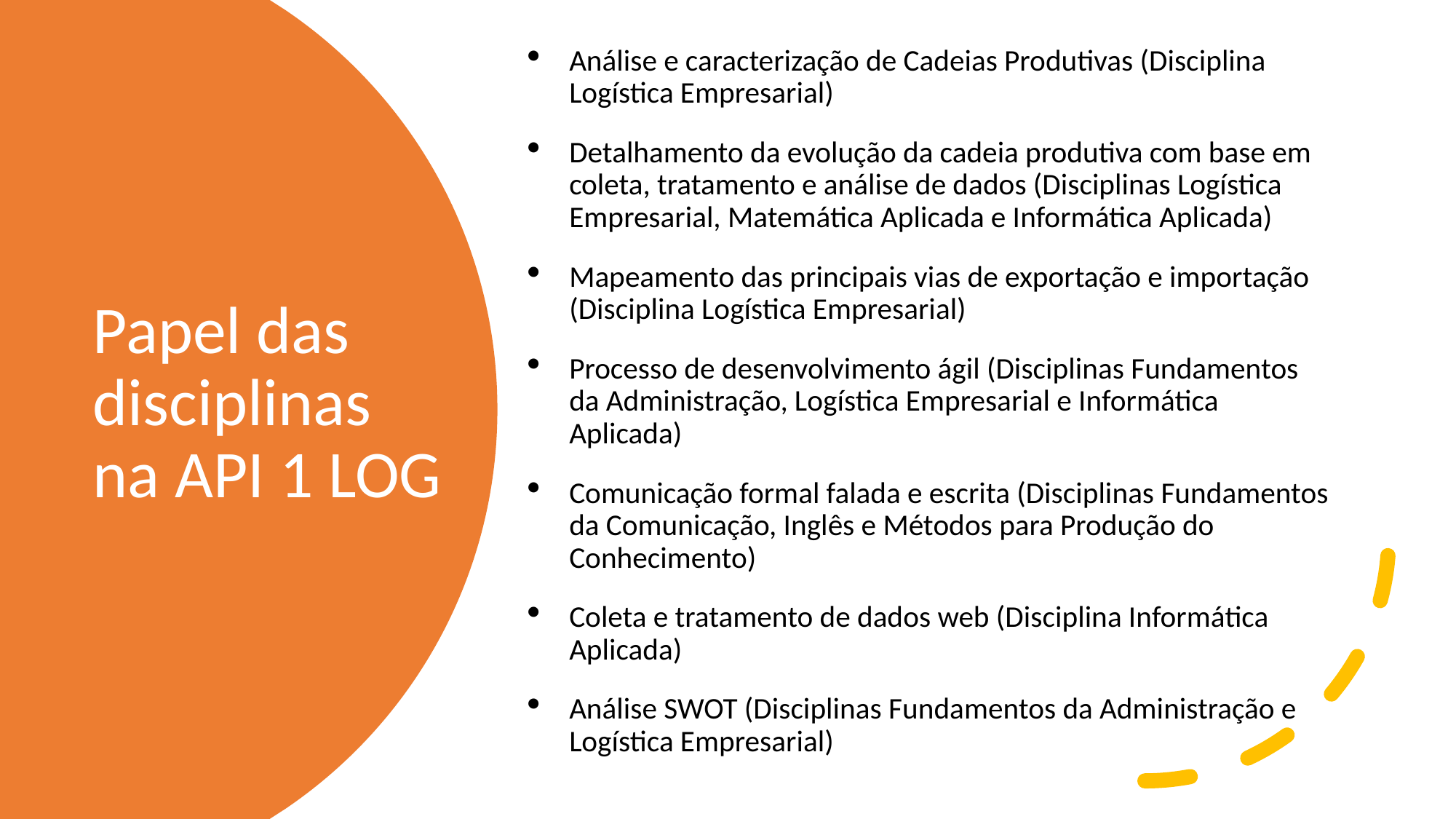

Análise e caracterização de Cadeias Produtivas (Disciplina Logística Empresarial)
Detalhamento da evolução da cadeia produtiva com base em coleta, tratamento e análise de dados (Disciplinas Logística Empresarial, Matemática Aplicada e Informática Aplicada)
Mapeamento das principais vias de exportação e importação (Disciplina Logística Empresarial)
Processo de desenvolvimento ágil (Disciplinas Fundamentos da Administração, Logística Empresarial e Informática Aplicada)
Comunicação formal falada e escrita (Disciplinas Fundamentos da Comunicação, Inglês e Métodos para Produção do Conhecimento)
Coleta e tratamento de dados web (Disciplina Informática Aplicada)
Análise SWOT (Disciplinas Fundamentos da Administração e Logística Empresarial)
# Papel das disciplinas na API 1 LOG